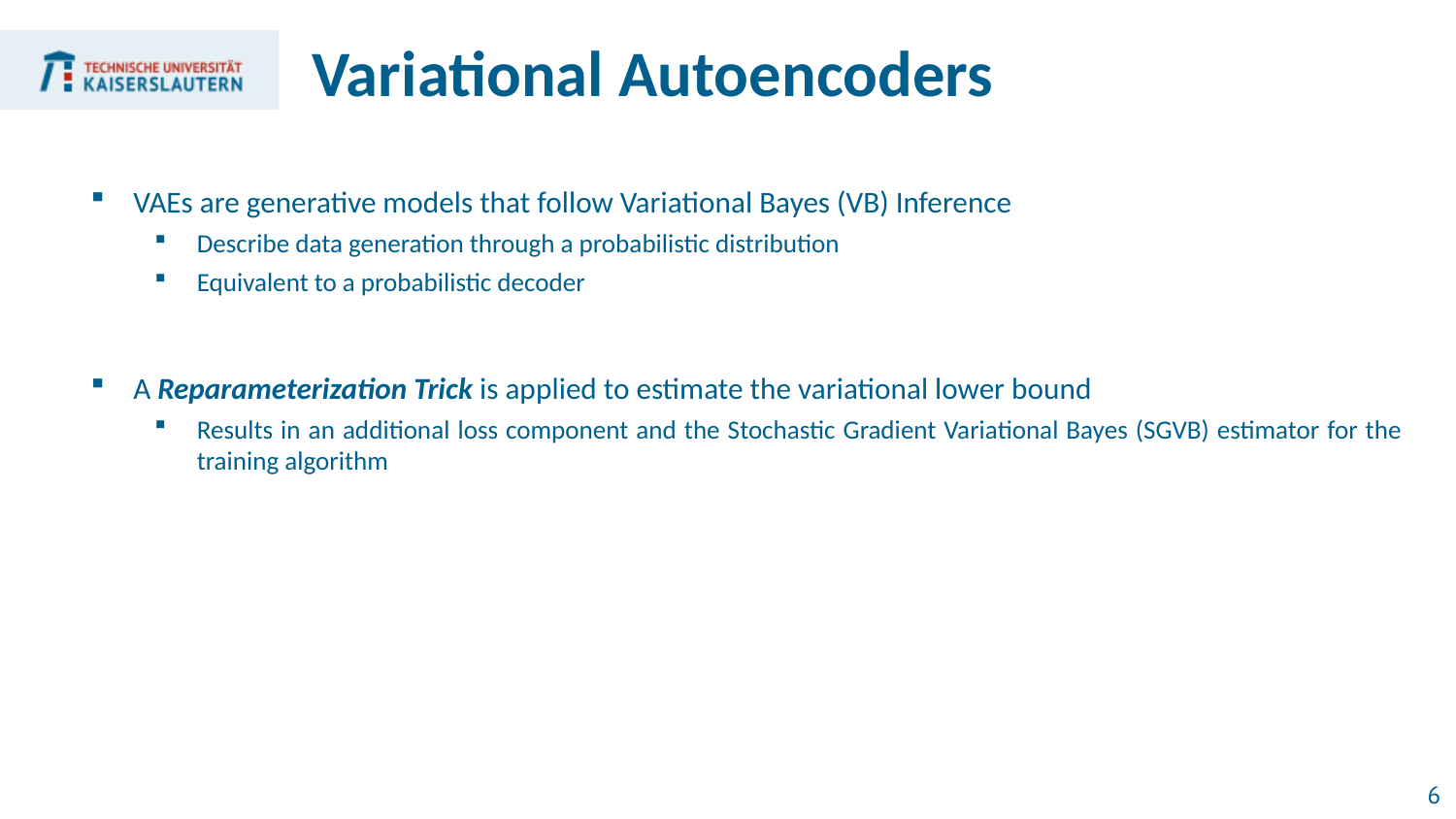

# Variational Autoencoders

VAEs are generative models that follow Variational Bayes (VB) Inference
Describe data generation through a probabilistic distribution
Equivalent to a probabilistic decoder

A Reparameterization Trick is applied to estimate the variational lower bound
Results in an additional loss component and the Stochastic Gradient Variational Bayes (SGVB) estimator for the training algorithm

6